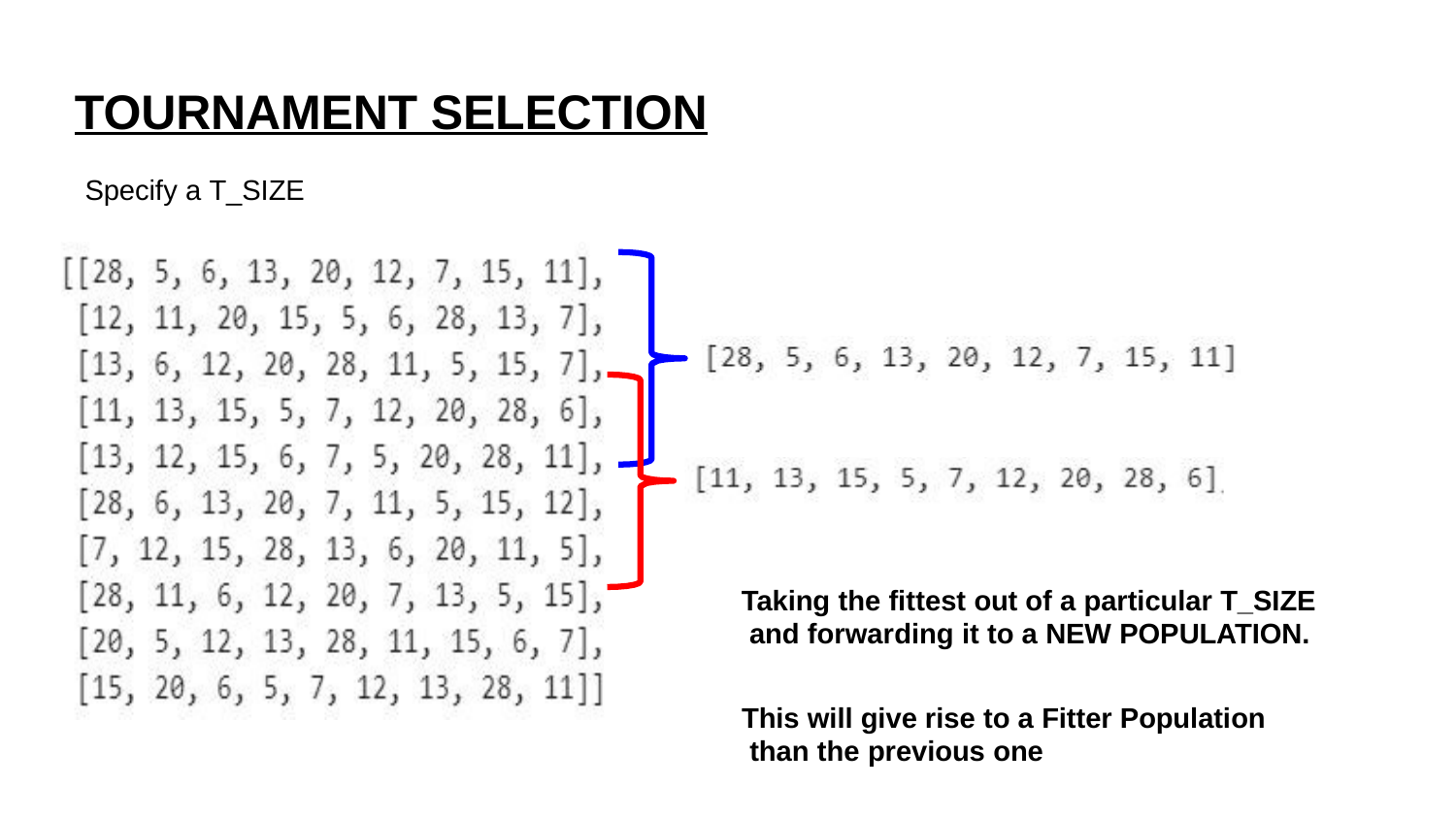

# TOURNAMENT SELECTION
Specify a T_SIZE

Taking the fittest out of a particular T_SIZE  and forwarding it to a NEW POPULATION.

This will give rise to a Fitter Population  than the previous one